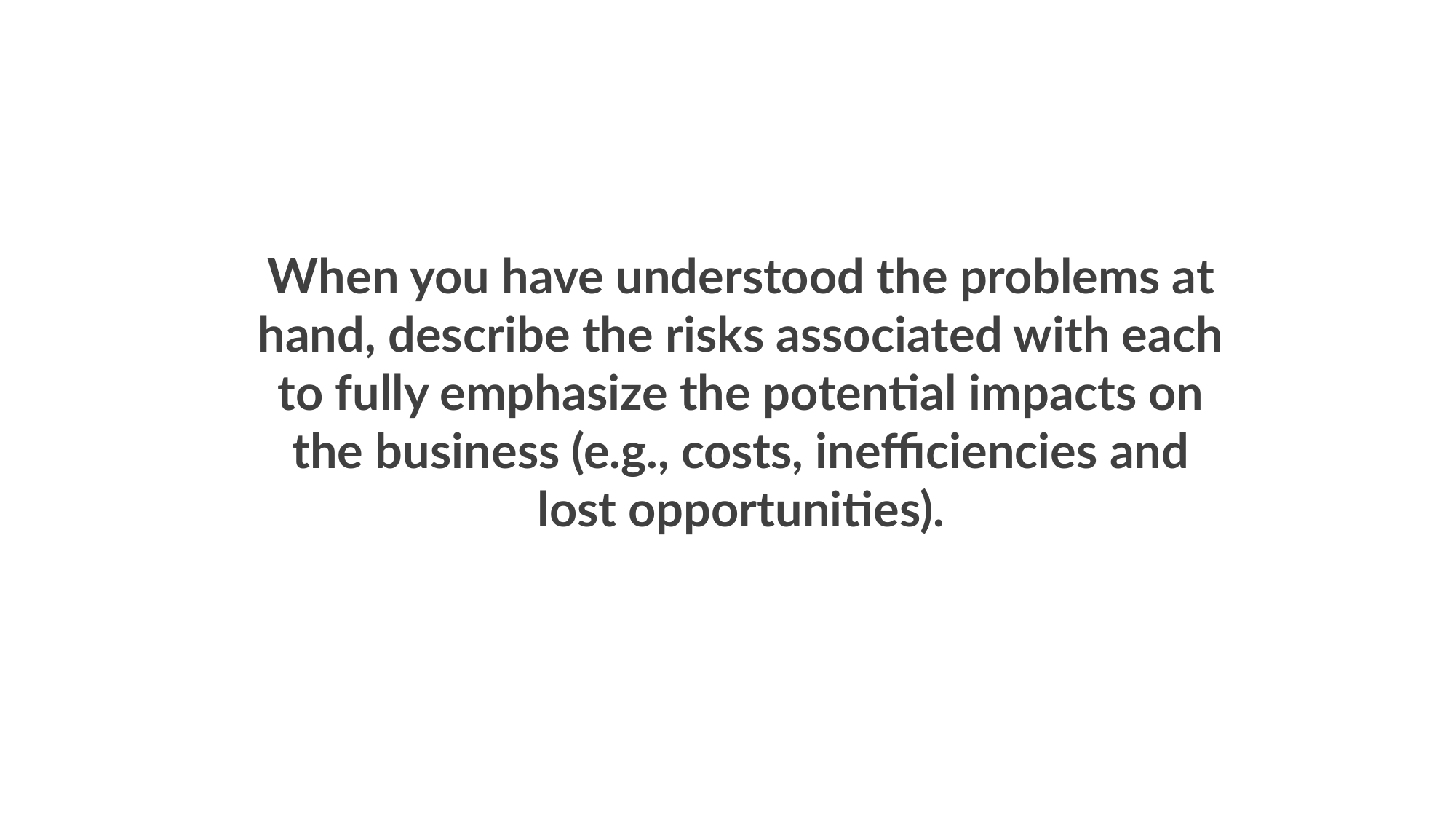

When you have understood the problems at hand, describe the risks associated with each to fully emphasize the potential impacts on the business (e.g., costs, inefficiencies and lost opportunities).